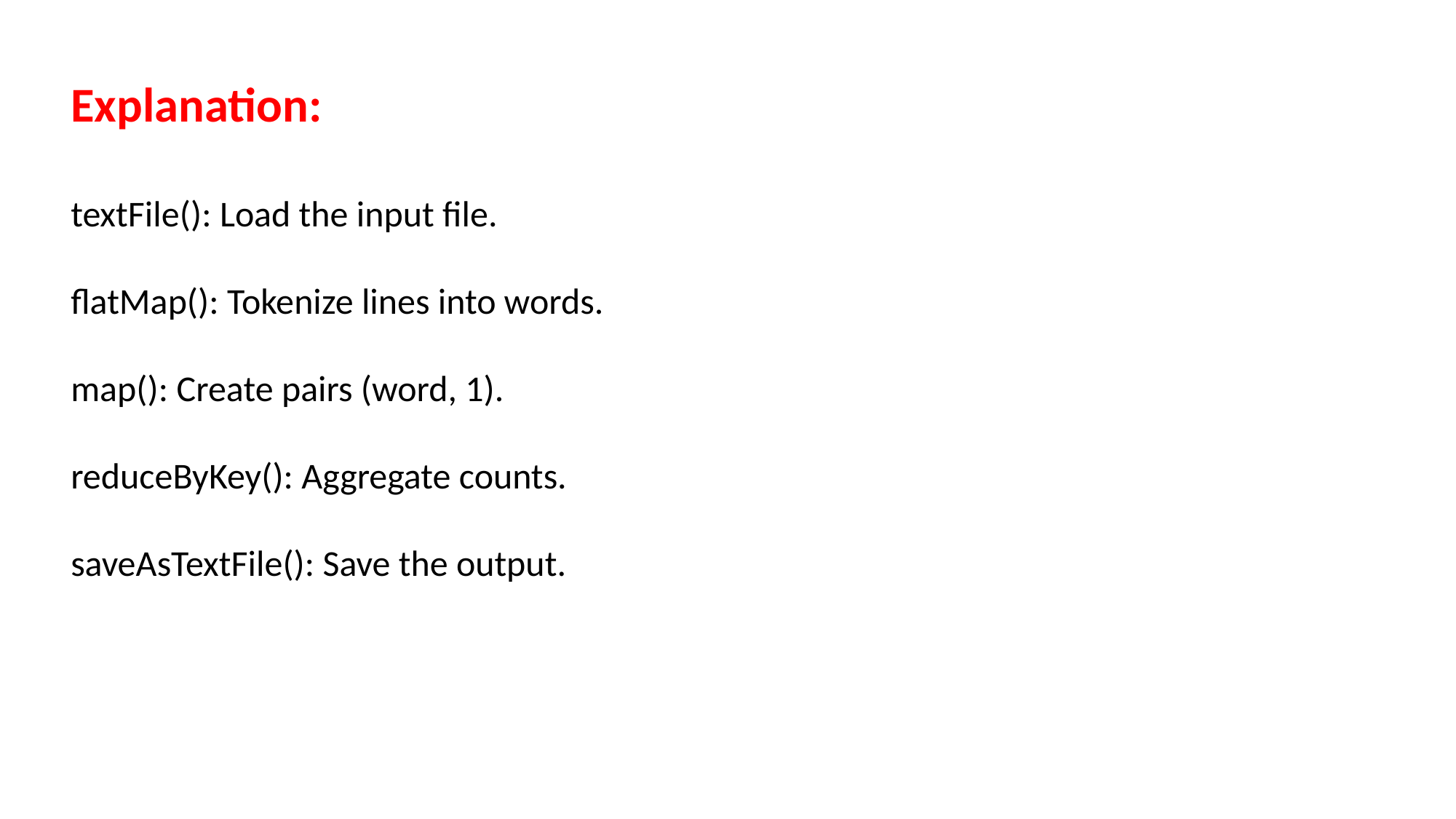

Explanation:

textFile(): Load the input file.

flatMap(): Tokenize lines into words.

map(): Create pairs (word, 1).

reduceByKey(): Aggregate counts.

saveAsTextFile(): Save the output.